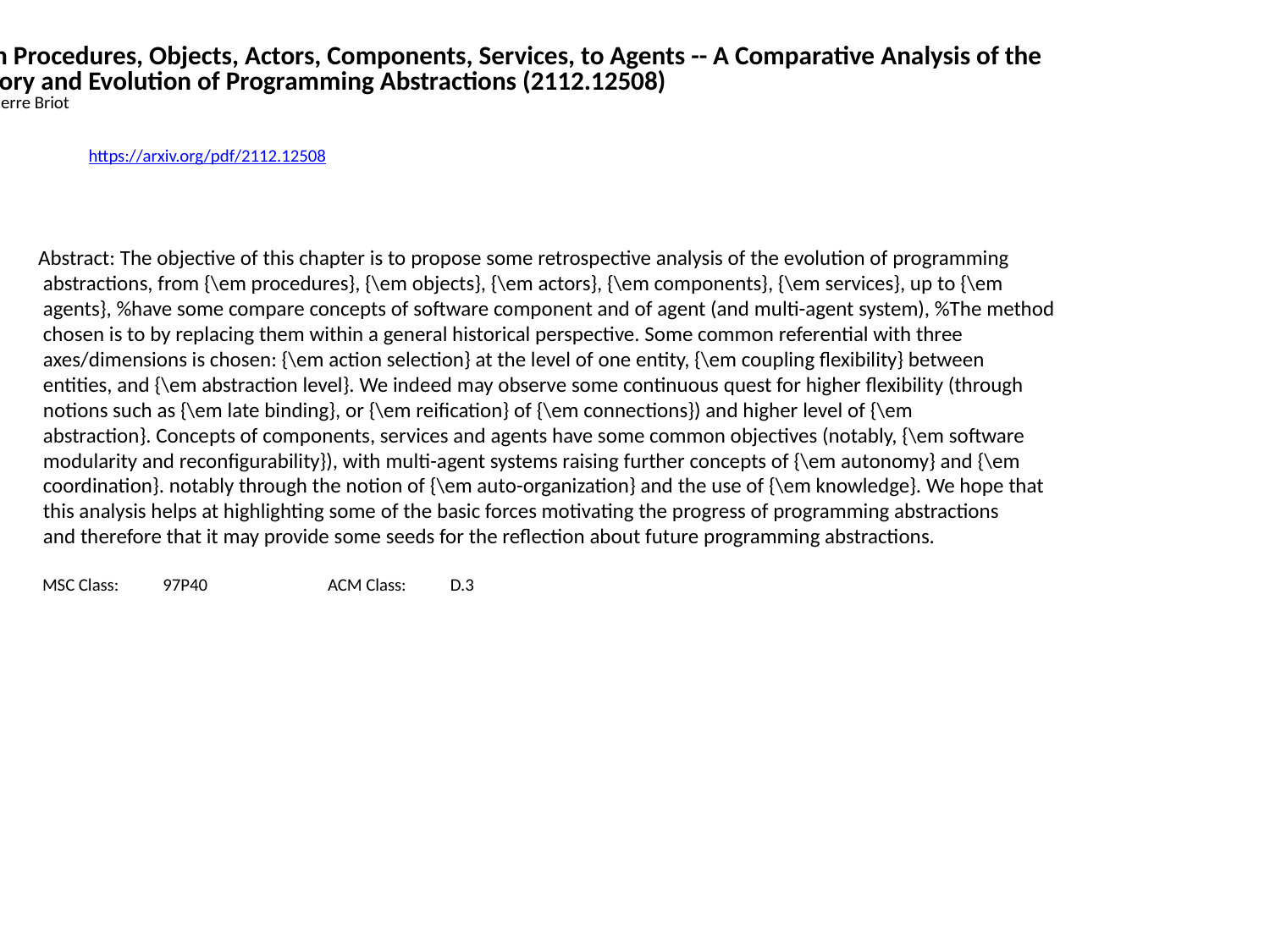

From Procedures, Objects, Actors, Components, Services, to Agents -- A Comparative Analysis of the
 History and Evolution of Programming Abstractions (2112.12508)
Jean-Pierre Briot

https://arxiv.org/pdf/2112.12508

Abstract: The objective of this chapter is to propose some retrospective analysis of the evolution of programming
 abstractions, from {\em procedures}, {\em objects}, {\em actors}, {\em components}, {\em services}, up to {\em
 agents}, %have some compare concepts of software component and of agent (and multi-agent system), %The method
 chosen is to by replacing them within a general historical perspective. Some common referential with three
 axes/dimensions is chosen: {\em action selection} at the level of one entity, {\em coupling flexibility} between
 entities, and {\em abstraction level}. We indeed may observe some continuous quest for higher flexibility (through
 notions such as {\em late binding}, or {\em reification} of {\em connections}) and higher level of {\em
 abstraction}. Concepts of components, services and agents have some common objectives (notably, {\em software
 modularity and reconfigurability}), with multi-agent systems raising further concepts of {\em autonomy} and {\em
 coordination}. notably through the notion of {\em auto-organization} and the use of {\em knowledge}. We hope that
 this analysis helps at highlighting some of the basic forces motivating the progress of programming abstractions
 and therefore that it may provide some seeds for the reflection about future programming abstractions.
 MSC Class:           97P40                              ACM Class:           D.3